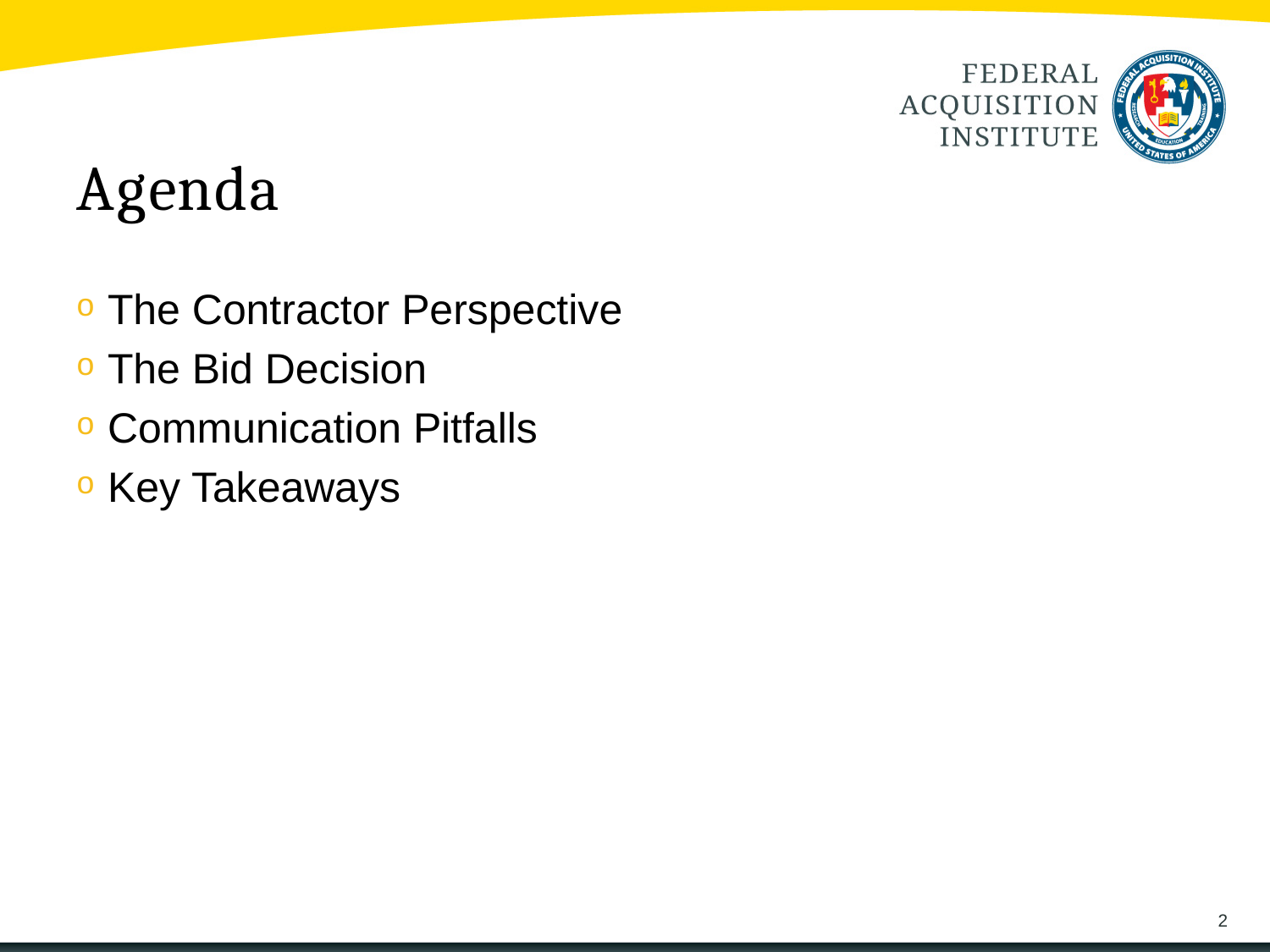

# Agenda
The Contractor Perspective
The Bid Decision
Communication Pitfalls
Key Takeaways

2